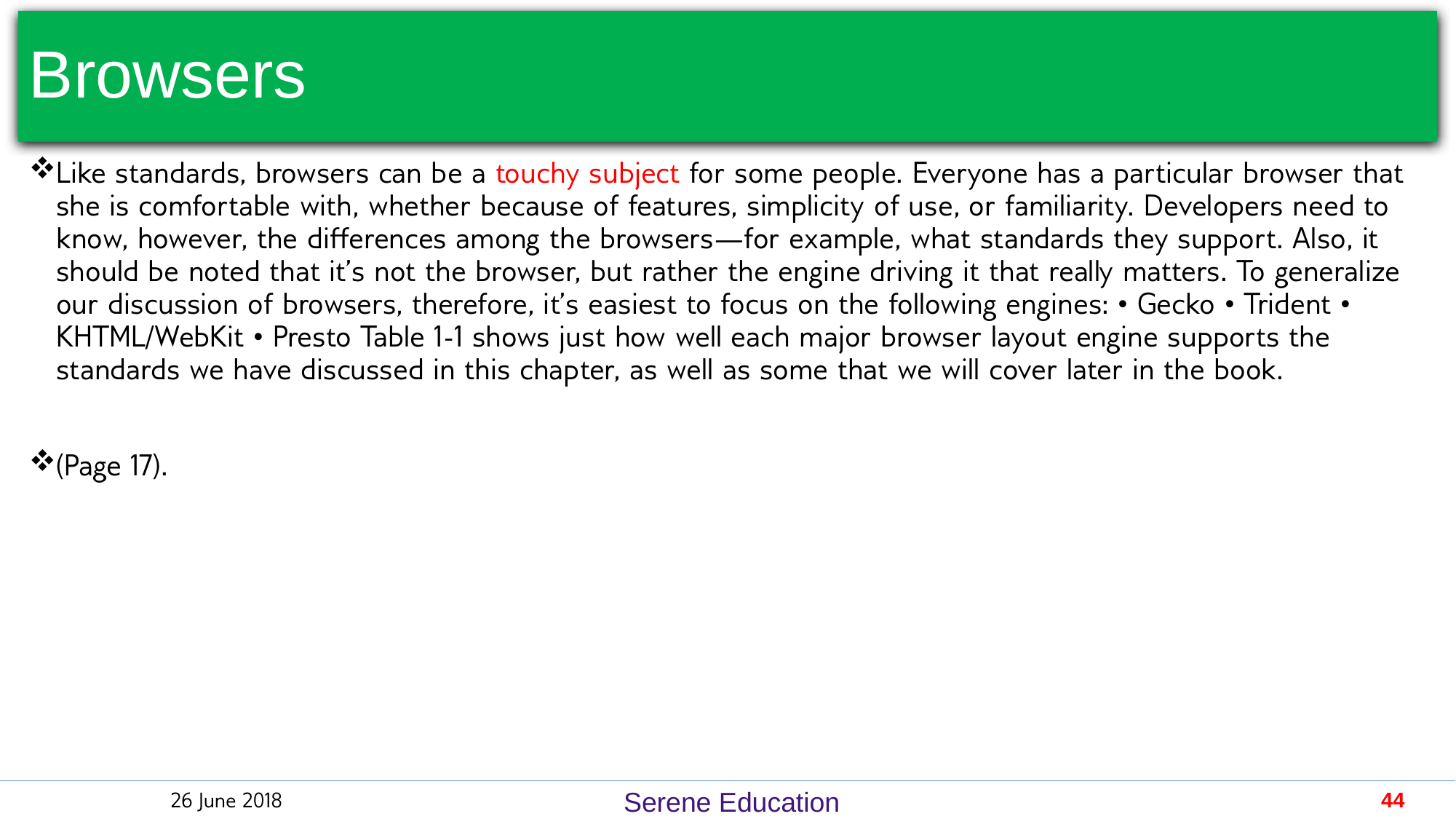

# Browsers
Like standards, browsers can be a touchy subject for some people. Everyone has a particular browser that she is comfortable with, whether because of features, simplicity of use, or familiarity. Developers need to know, however, the differences among the browsers—for example, what standards they support. Also, it should be noted that it’s not the browser, but rather the engine driving it that really matters. To generalize our discussion of browsers, therefore, it’s easiest to focus on the following engines: • Gecko • Trident • KHTML/WebKit • Presto Table 1-1 shows just how well each major browser layout engine supports the standards we have discussed in this chapter, as well as some that we will cover later in the book.

(Page 17).
26 June 2018
44